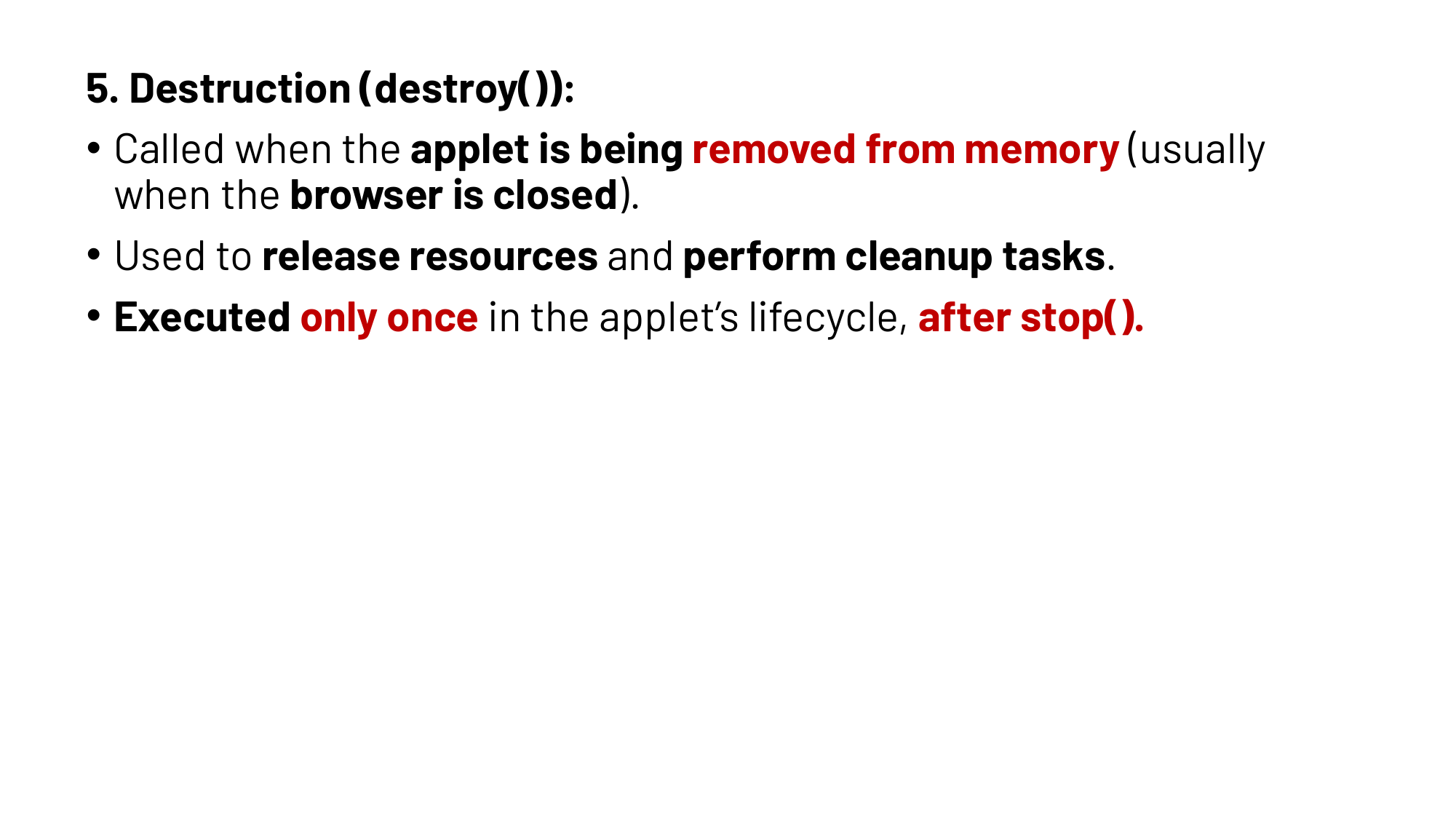

5. Destruction (destroy()):
Called when the applet is being removed from memory (usually when the browser is closed).
Used to release resources and perform cleanup tasks.
Executed only once in the applet’s lifecycle, after stop().